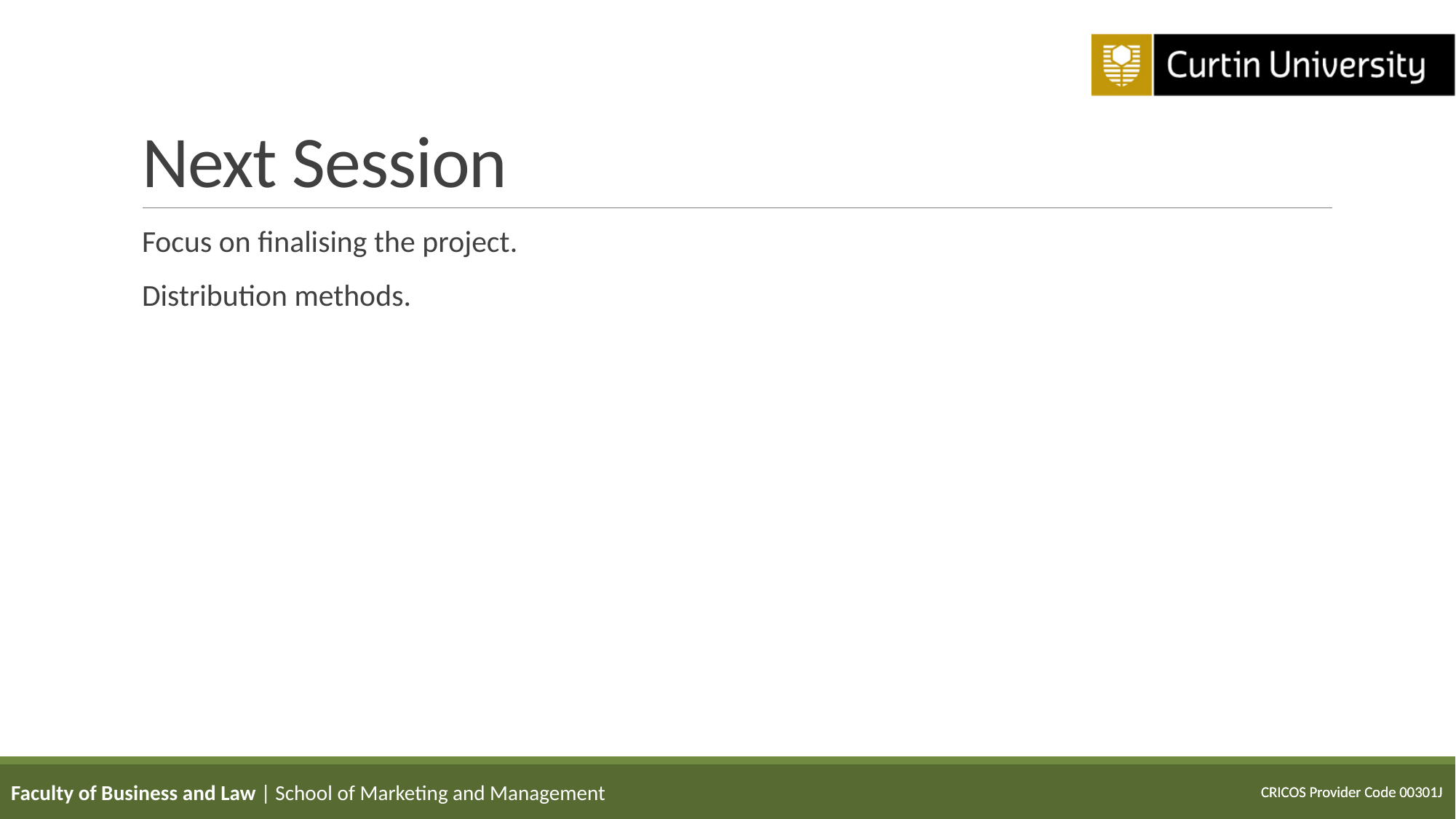

# Next Session
Focus on finalising the project.
Distribution methods.
Faculty of Business and Law | School of Marketing and Management